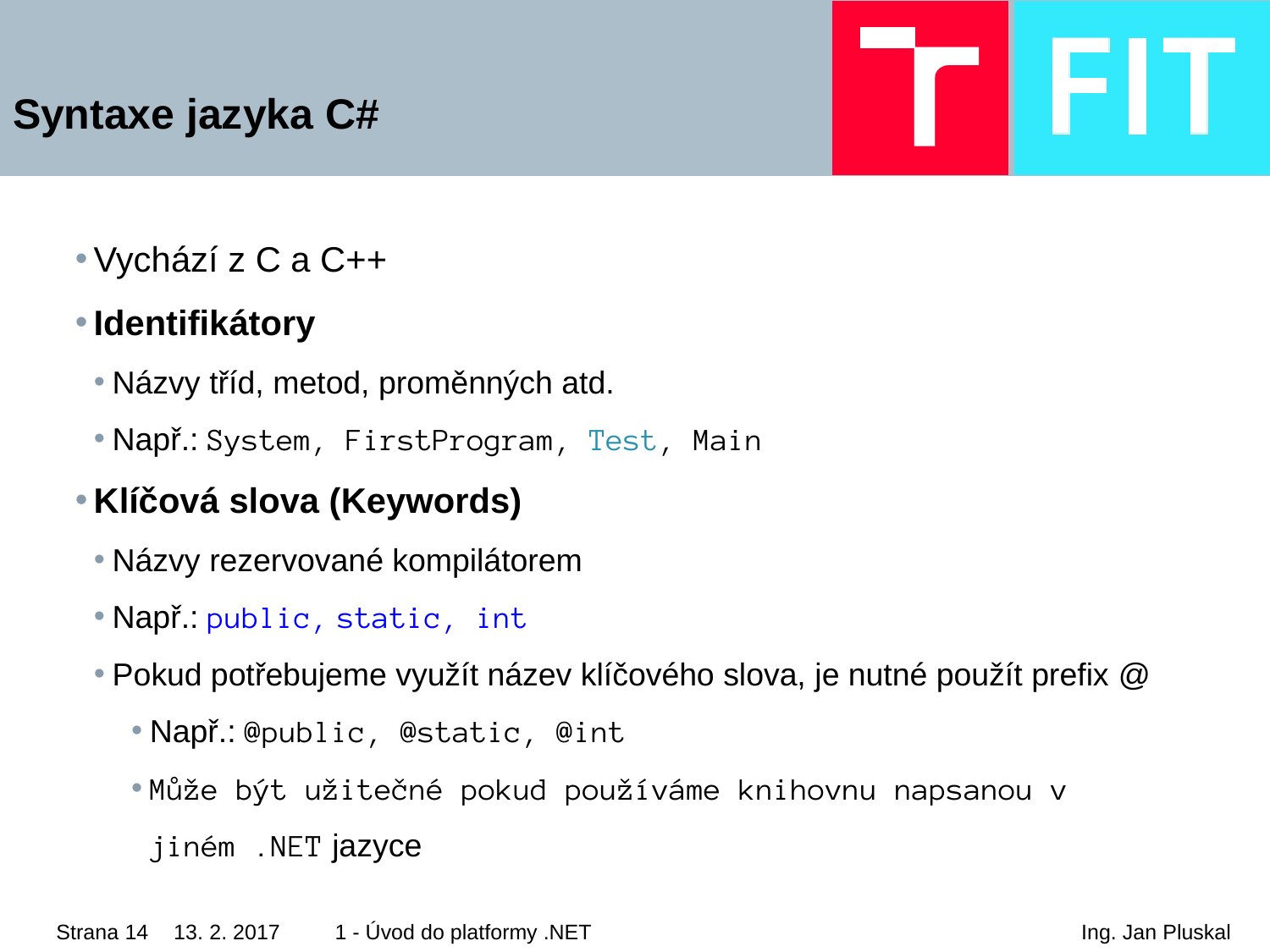

# Syntaxe jazyka C#
Vychází z C a C++
Identifikátory
Názvy tříd, metod, proměnných atd.
Např.: System, FirstProgram, Test, Main
Klíčová slova (Keywords)
Názvy rezervované kompilátorem
Např.: public, static, int
Pokud potřebujeme využít název klíčového slova, je nutné použít prefix @
Např.: @public, @static, @int
Může být užitečné pokud používáme knihovnu napsanou v jiném .NET jazyce